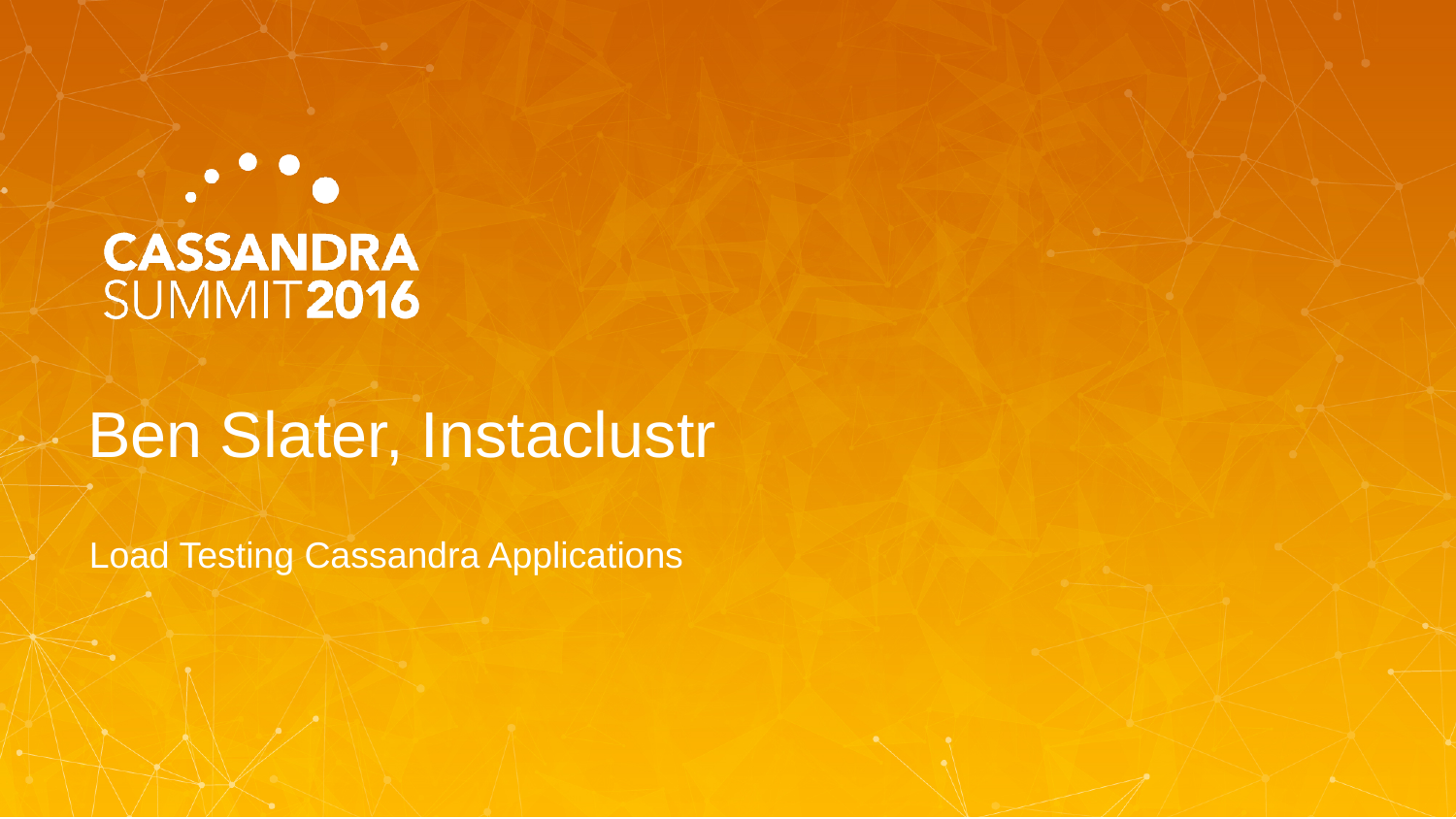

# Ben Slater, Instaclustr
Load Testing Cassandra Applications